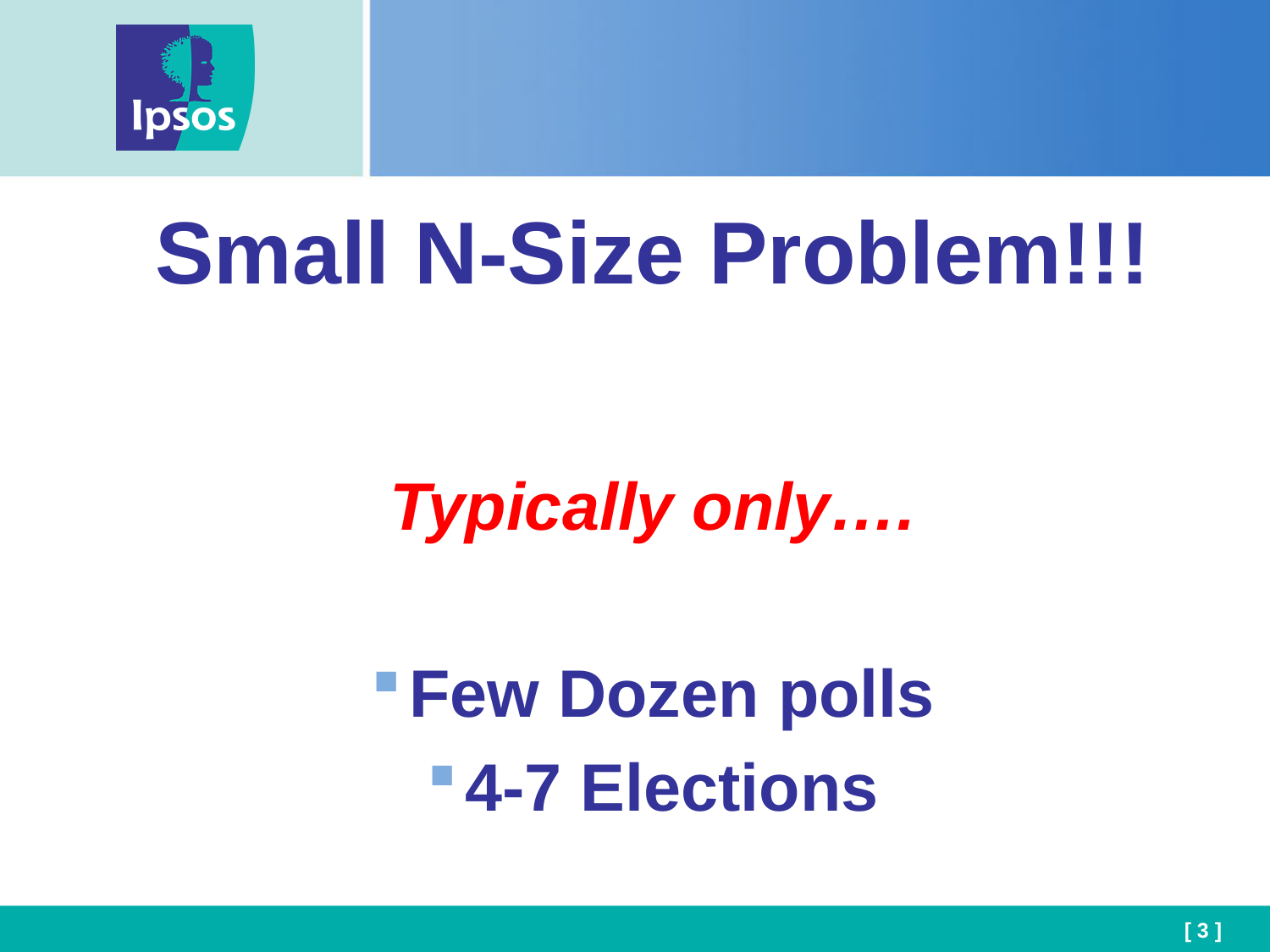

Small N-Size Problem!!!

Typically only….

Few Dozen polls
4-7 Elections

#